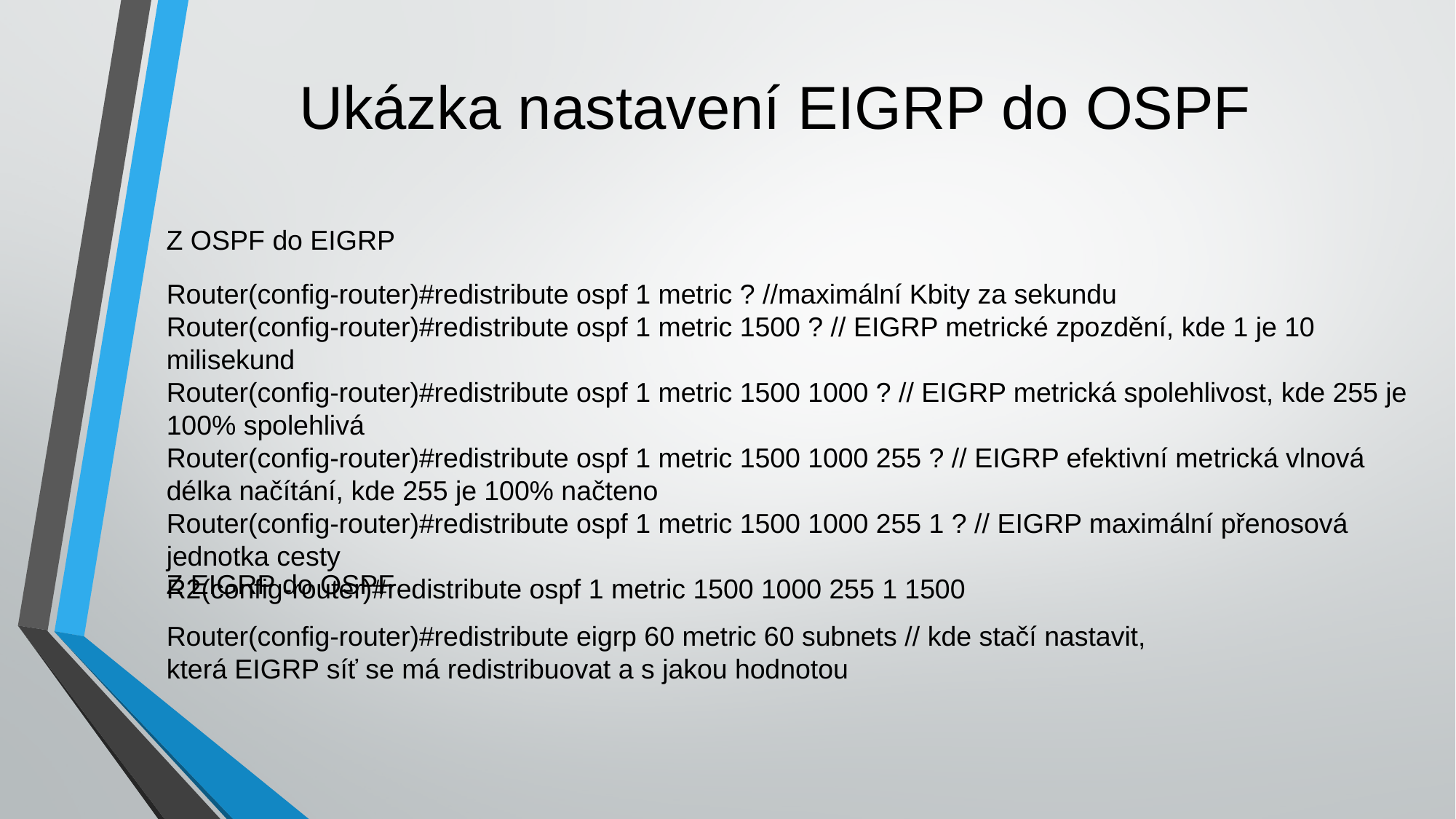

# Ukázka nastavení EIGRP do OSPF
Z OSPF do EIGRP

Router(config-router)#redistribute ospf 1 metric ? //maximální Kbity za sekundu
Router(config-router)#redistribute ospf 1 metric 1500 ? // EIGRP metrické zpozdění, kde 1 je 10 milisekund
Router(config-router)#redistribute ospf 1 metric 1500 1000 ? // EIGRP metrická spolehlivost, kde 255 je 100% spolehlivá
Router(config-router)#redistribute ospf 1 metric 1500 1000 255 ? // EIGRP efektivní metrická vlnová délka načítání, kde 255 je 100% načteno
Router(config-router)#redistribute ospf 1 metric 1500 1000 255 1 ? // EIGRP maximální přenosová jednotka cesty
R2(config-router)#redistribute ospf 1 metric 1500 1000 255 1 1500

Z EIGRP do OSPF
Router(config-router)#redistribute eigrp 60 metric 60 subnets // kde stačí nastavit, která EIGRP síť se má redistribuovat a s jakou hodnotou